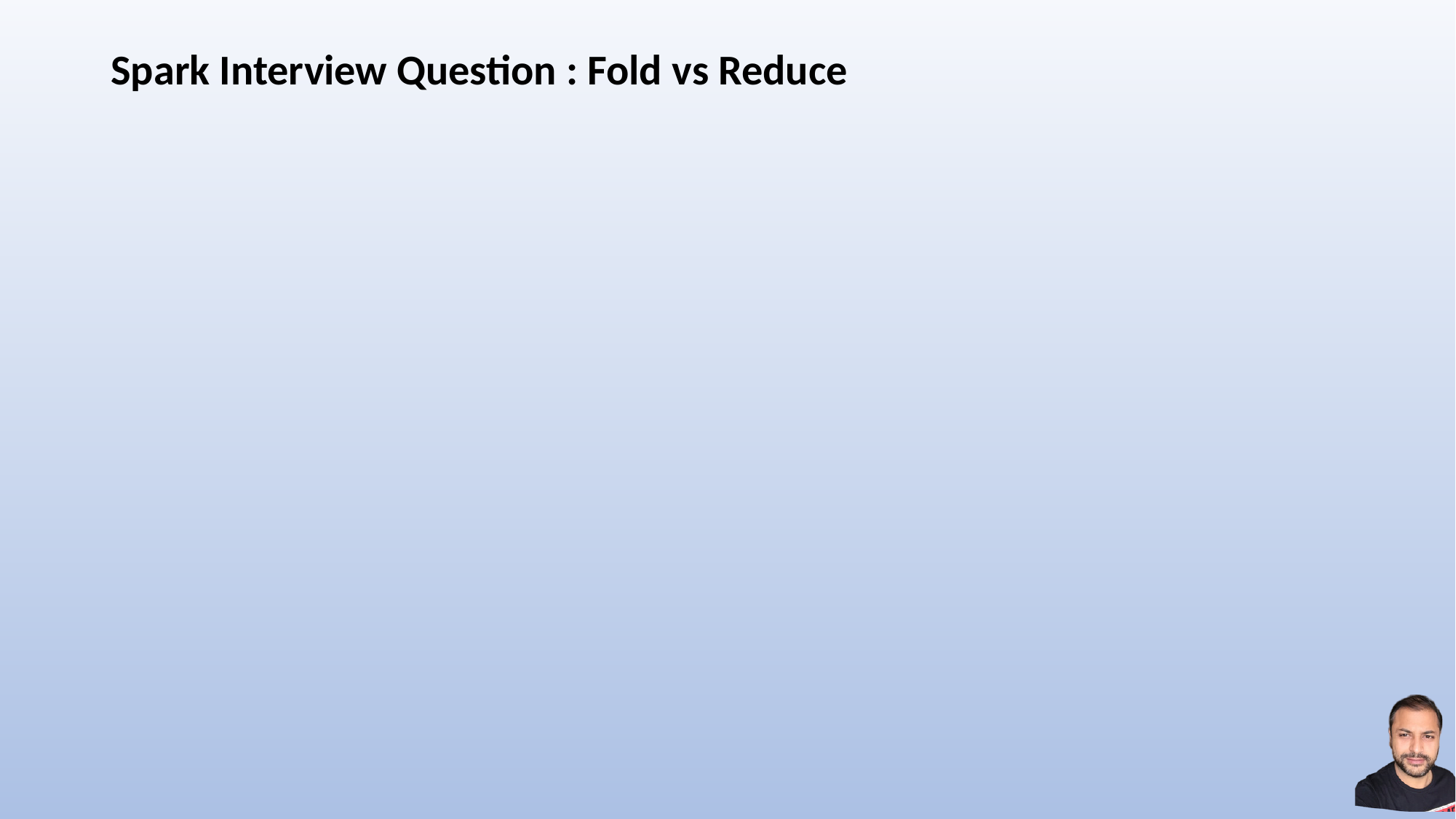

# Spark Interview Question : Fold vs Reduce